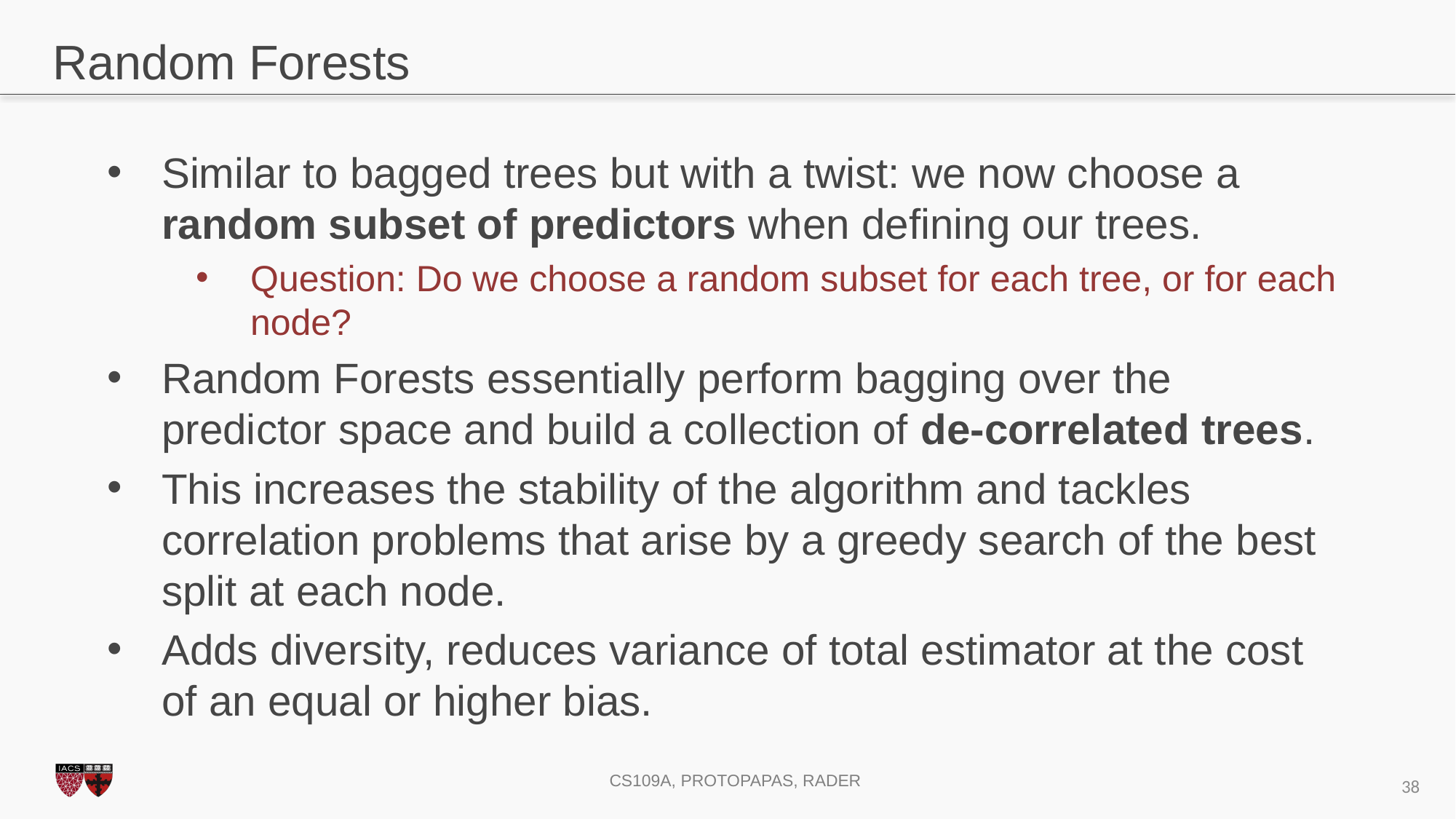

# Random Forests
Similar to bagged trees but with a twist: we now choose a random subset of predictors when defining our trees.
Question: Do we choose a random subset for each tree, or for each node?
Random Forests essentially perform bagging over the predictor space and build a collection of de-correlated trees.
This increases the stability of the algorithm and tackles correlation problems that arise by a greedy search of the best split at each node.
Adds diversity, reduces variance of total estimator at the cost of an equal or higher bias.

38